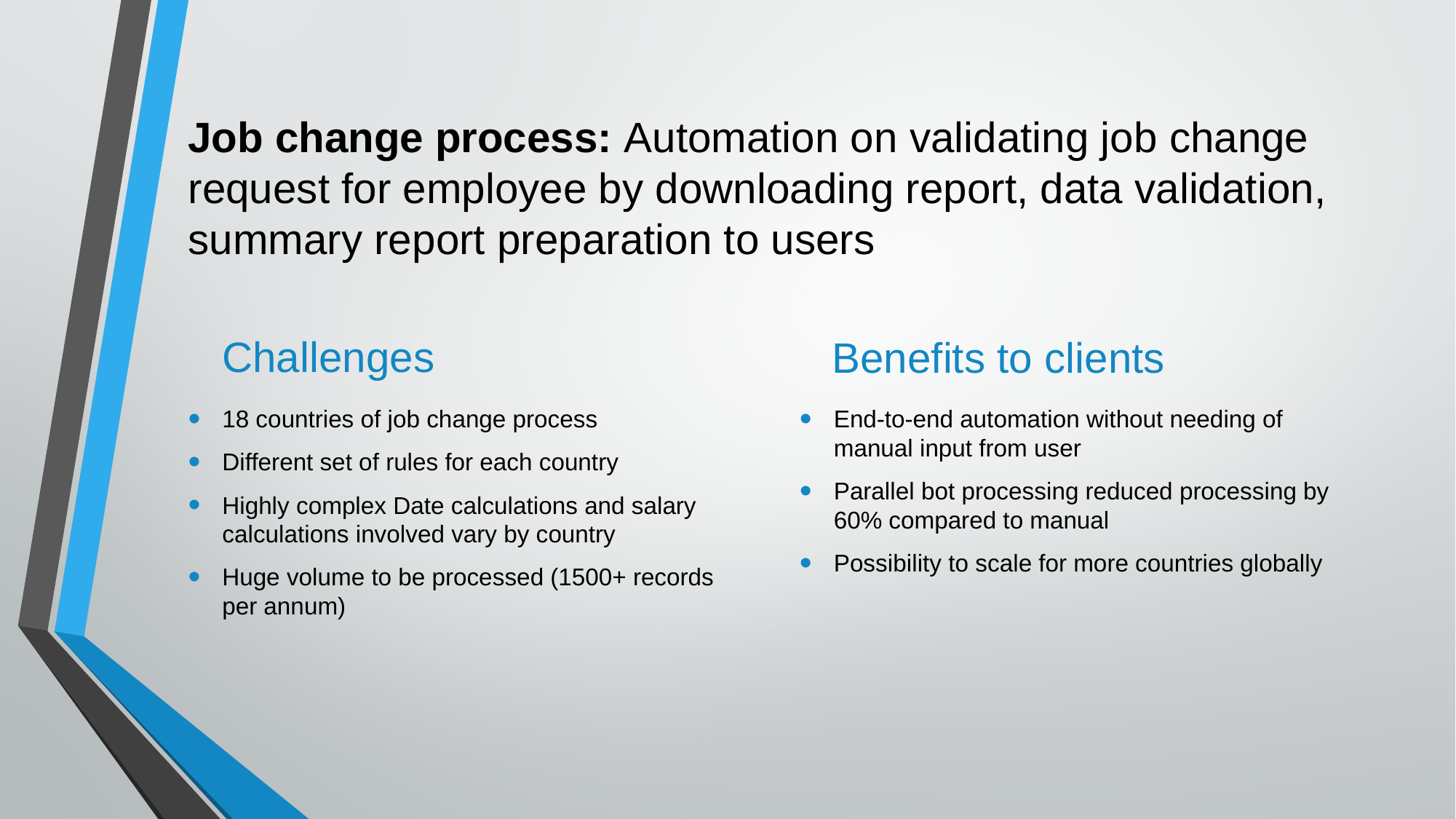

# Job change process: Automation on validating job change request for employee by downloading report, data validation, summary report preparation to users
Challenges
Benefits to clients
18 countries of job change process
Different set of rules for each country
Highly complex Date calculations and salary calculations involved vary by country
Huge volume to be processed (1500+ records per annum)
End-to-end automation without needing of manual input from user
Parallel bot processing reduced processing by 60% compared to manual
Possibility to scale for more countries globally